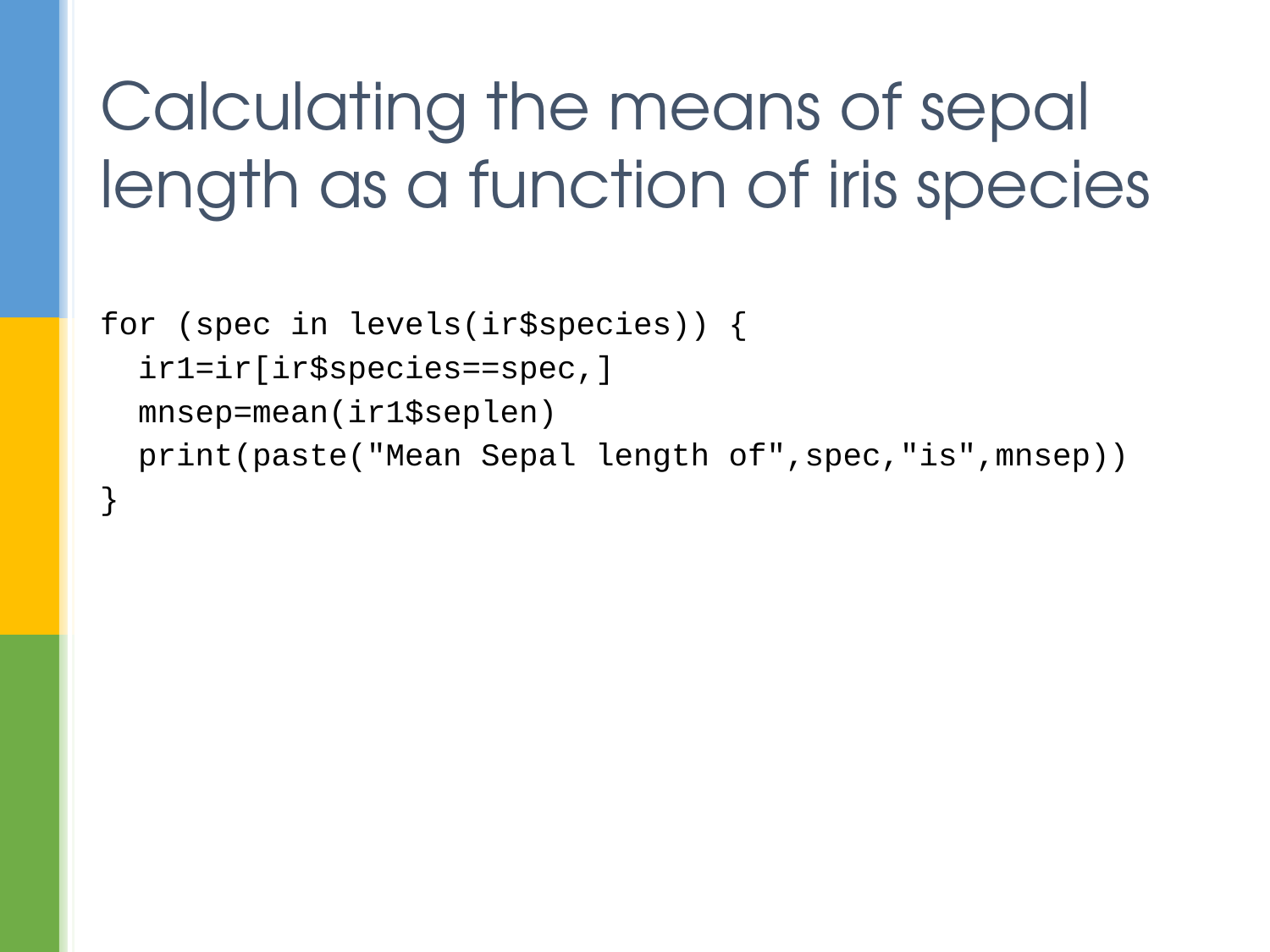

# Calculating the means of sepal length as a function of iris species

for (spec in levels(ir$species)) {
  ir1=ir[ir$species==spec,]
  mnsep=mean(ir1$seplen)
  print(paste("Mean Sepal length of",spec,"is",mnsep))
}